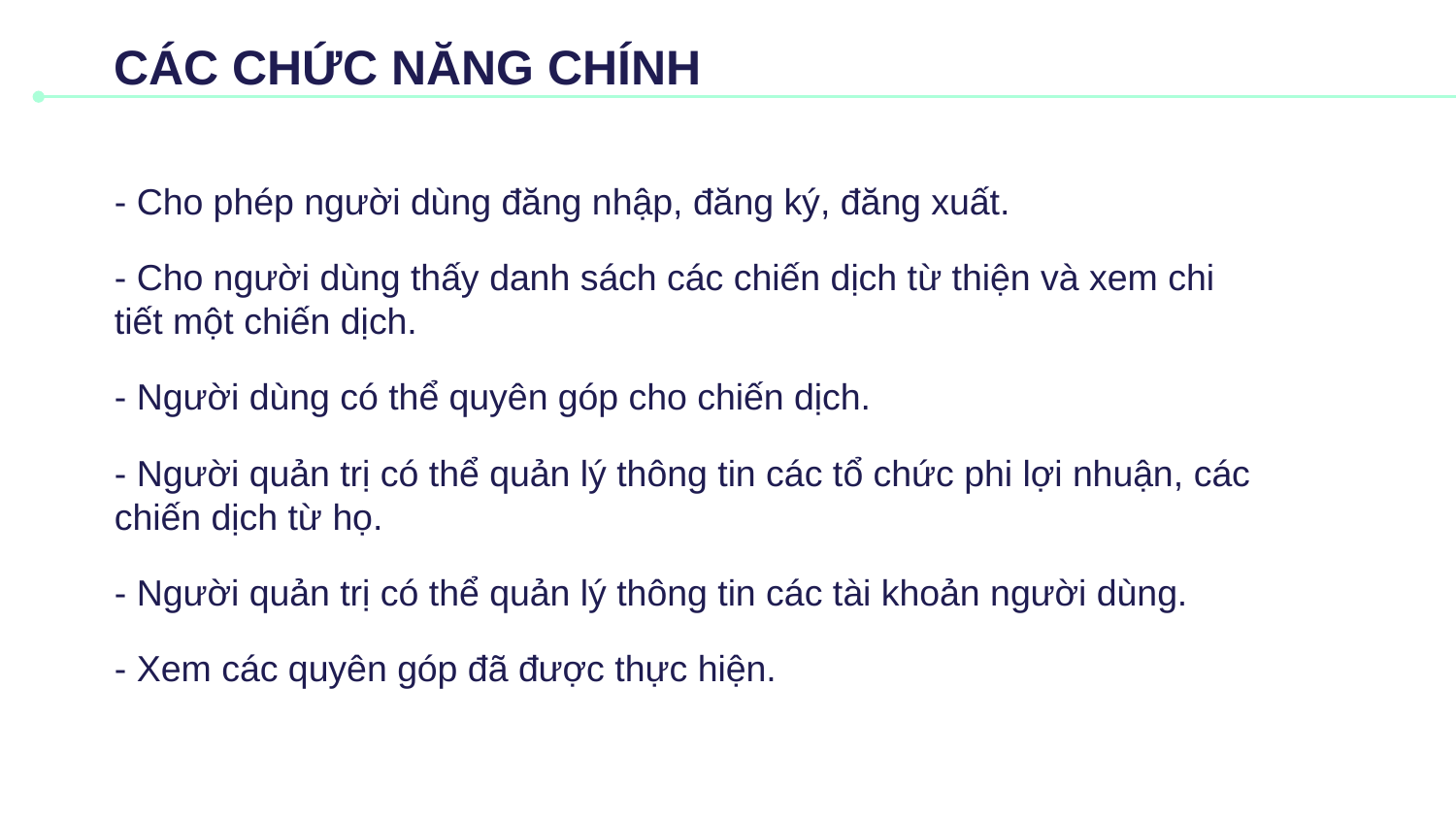

# CÁC CHỨC NĂNG CHÍNH
- Cho phép người dùng đăng nhập, đăng ký, đăng xuất.
- Cho người dùng thấy danh sách các chiến dịch từ thiện và xem chi tiết một chiến dịch.
- Người dùng có thể quyên góp cho chiến dịch.
- Người quản trị có thể quản lý thông tin các tổ chức phi lợi nhuận, các chiến dịch từ họ.
- Người quản trị có thể quản lý thông tin các tài khoản người dùng.
- Xem các quyên góp đã được thực hiện.